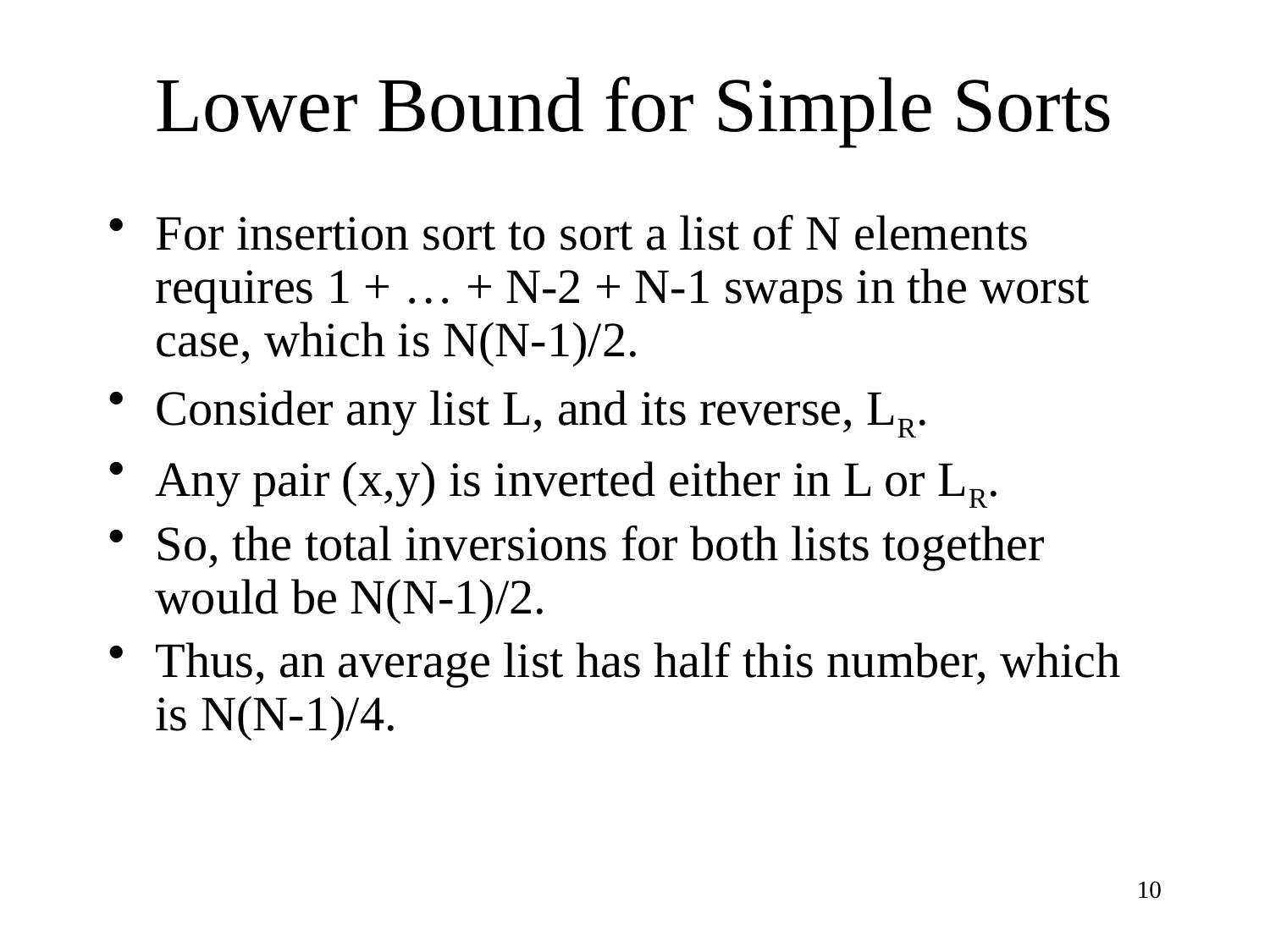

# Lower Bound for Simple Sorts
For insertion sort to sort a list of N elements requires 1 + … + N-2 + N-1 swaps in the worst case, which is N(N-1)/2.
Consider any list L, and its reverse, LR.
Any pair (x,y) is inverted either in L or LR.
So, the total inversions for both lists together would be N(N-1)/2.
Thus, an average list has half this number, which is N(N-1)/4.
10